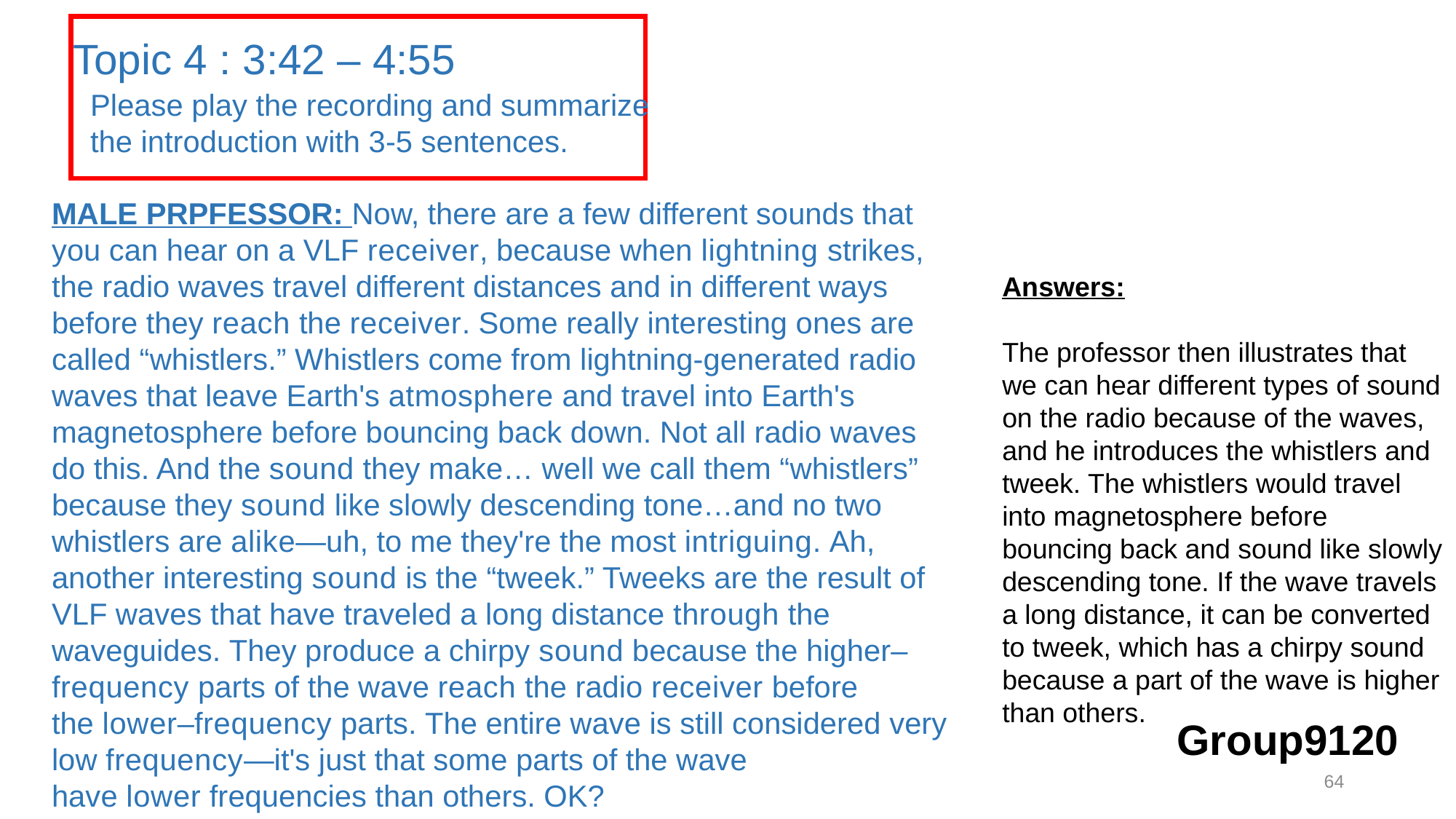

Topic 4 : 3:42 – 4:55
Please play the recording and summarize the introduction with 3-5 sentences.
MALE PRPFESSOR: Now, there are a few different sounds that you can hear on a VLF receiver, because when lightning strikes, the radio waves travel different distances and in different ways before they reach the receiver. Some really interesting ones are called “whistlers.” Whistlers come from lightning-generated radio waves that leave Earth's atmosphere and travel into Earth's magnetosphere before bouncing back down. Not all radio waves do this. And the sound they make… well we call them “whistlers” because they sound like slowly descending tone…and no two whistlers are alike—uh, to me they're the most intriguing. Ah, another interesting sound is the “tweek.” Tweeks are the result of VLF waves that have traveled a long distance through the waveguides. They produce a chirpy sound because the higher–frequency parts of the wave reach the radio receiver before the lower–frequency parts. The entire wave is still considered very low frequency—it's just that some parts of the wave have lower frequencies than others. OK?
Answers:

The professor then illustrates that
we can hear different types of sound on the radio because of the waves, and he introduces the whistlers and tweek. The whistlers would travel into magnetosphere before bouncing back and sound like slowly descending tone. If the wave travels a long distance, it can be converted to tweek, which has a chirpy sound because a part of the wave is higher than others.
Group9120
64